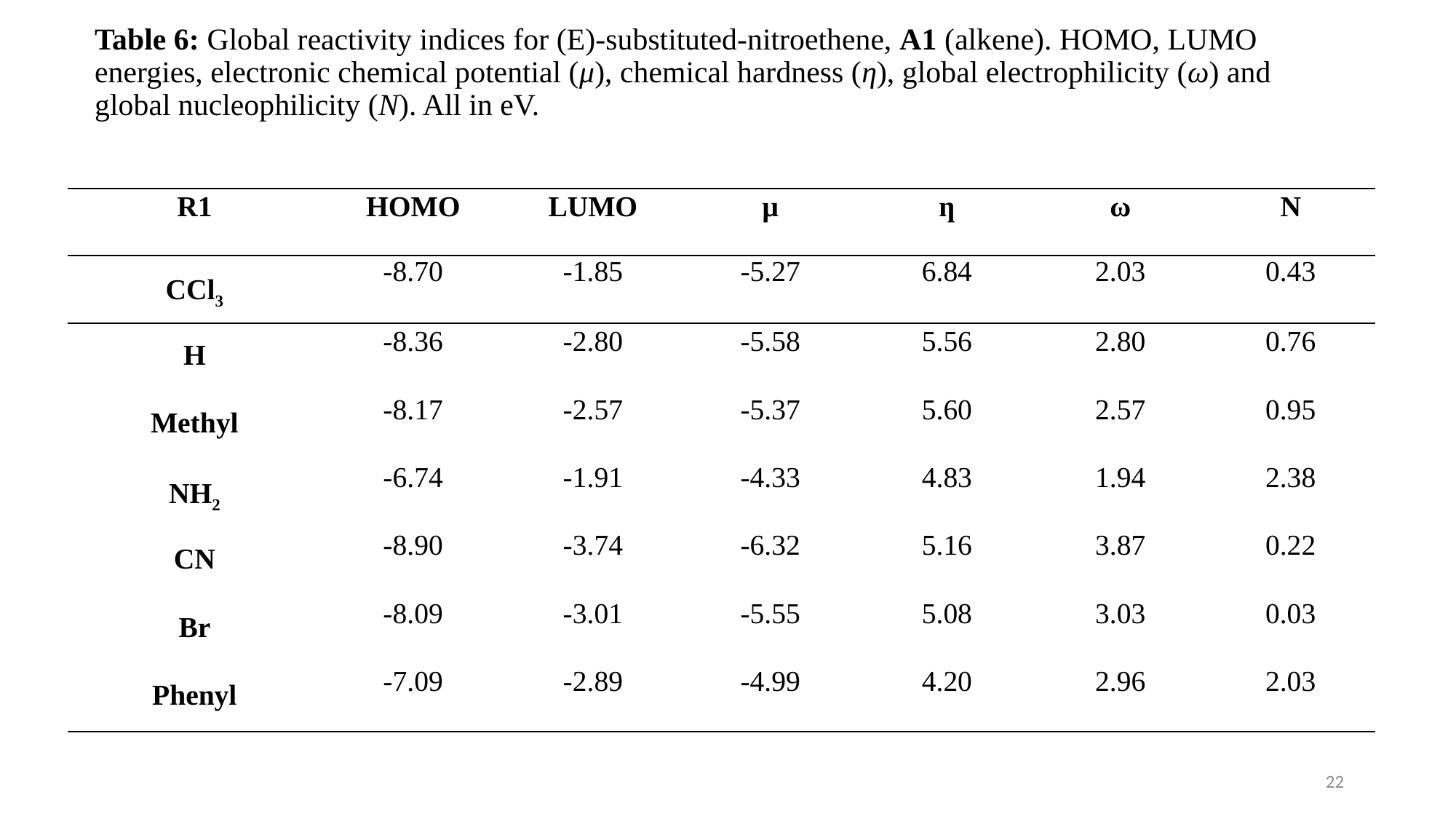

# Table 6: Global reactivity indices for (E)-substituted-nitroethene, A1 (alkene). HOMO, LUMO energies, electronic chemical potential (μ), chemical hardness (η), global electrophilicity (ω) and global nucleophilicity (N). All in eV.
| R1 | HOMO | LUMO | µ | ƞ | ω | N |
| --- | --- | --- | --- | --- | --- | --- |
| CCl3 | -8.70 | -1.85 | -5.27 | 6.84 | 2.03 | 0.43 |
| H | -8.36 | -2.80 | -5.58 | 5.56 | 2.80 | 0.76 |
| Methyl | -8.17 | -2.57 | -5.37 | 5.60 | 2.57 | 0.95 |
| NH2 | -6.74 | -1.91 | -4.33 | 4.83 | 1.94 | 2.38 |
| CN | -8.90 | -3.74 | -6.32 | 5.16 | 3.87 | 0.22 |
| Br | -8.09 | -3.01 | -5.55 | 5.08 | 3.03 | 0.03 |
| Phenyl | -7.09 | -2.89 | -4.99 | 4.20 | 2.96 | 2.03 |
22